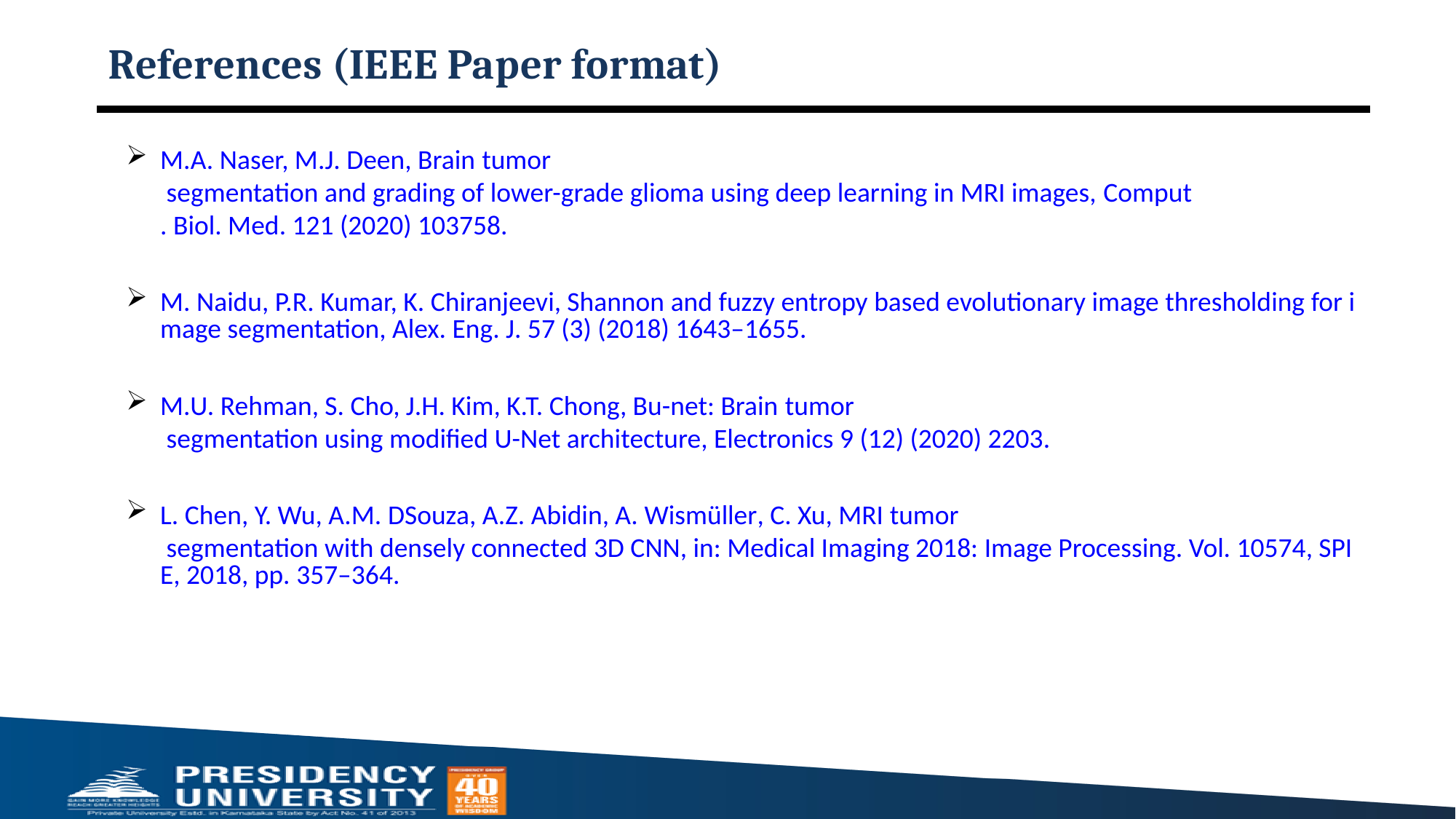

# References (IEEE Paper format)
M.A. Naser, M.J. Deen, Brain tumor segmentation and grading of lower-grade glioma using deep learning in MRI images, Comput. Biol. Med. 121 (2020) 103758.

M. Naidu, P.R. Kumar, K. Chiranjeevi, Shannon and fuzzy entropy based evolutionary image thresholding for image segmentation, Alex. Eng. J. 57 (3) (2018) 1643–1655.

M.U. Rehman, S. Cho, J.H. Kim, K.T. Chong, Bu-net: Brain tumor segmentation using modified U-Net architecture, Electronics 9 (12) (2020) 2203.

L. Chen, Y. Wu, A.M. DSouza, A.Z. Abidin, A. Wismüller, C. Xu, MRI tumor segmentation with densely connected 3D CNN, in: Medical Imaging 2018: Image Processing. Vol. 10574, SPIE, 2018, pp. 357–364.